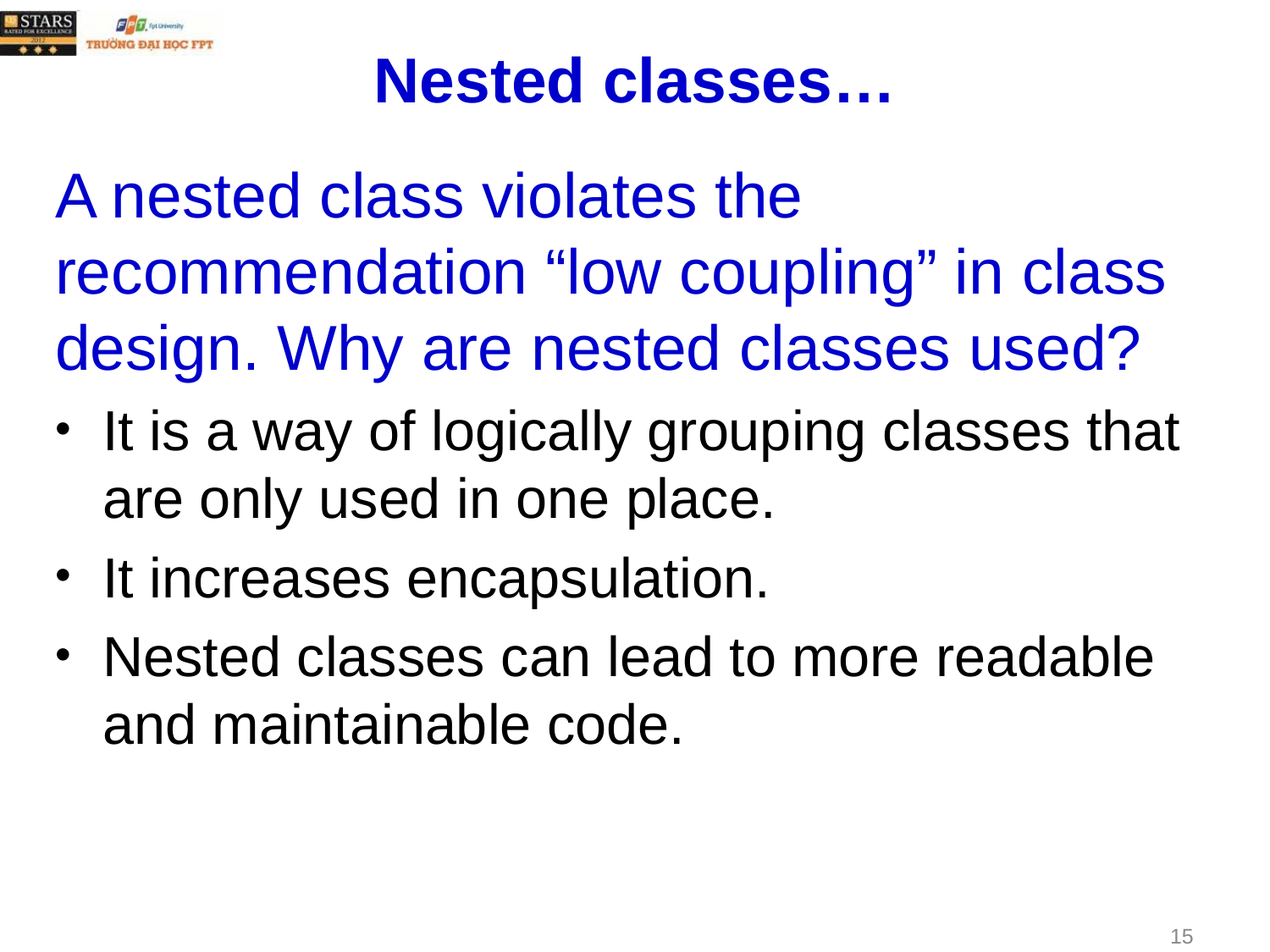

# Nested classes…
A nested class violates the recommendation “low coupling” in class design. Why are nested classes used?
It is a way of logically grouping classes that are only used in one place.
It increases encapsulation.
Nested classes can lead to more readable and maintainable code.
15